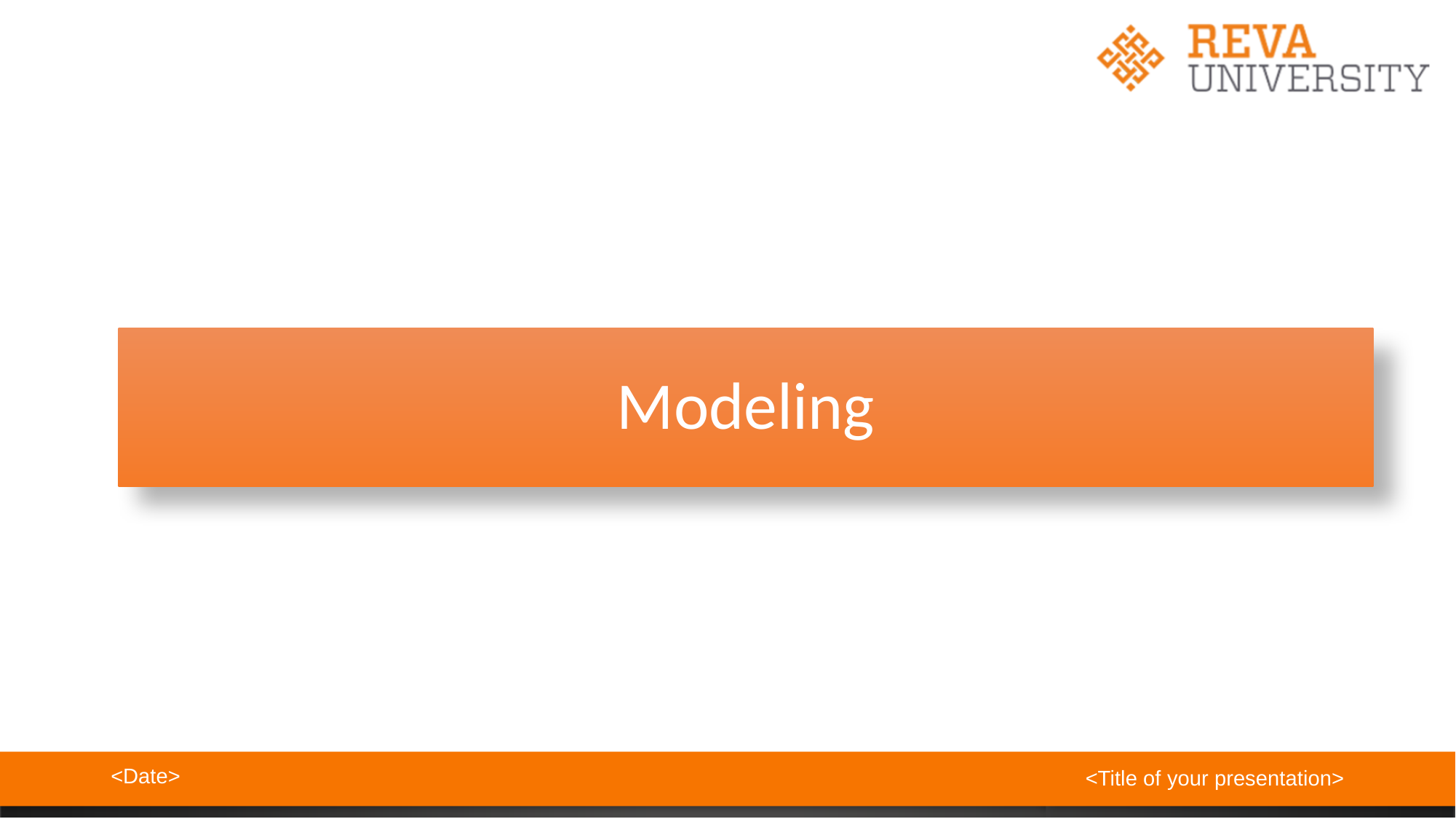

# Modeling
<Date>
<Title of your presentation>